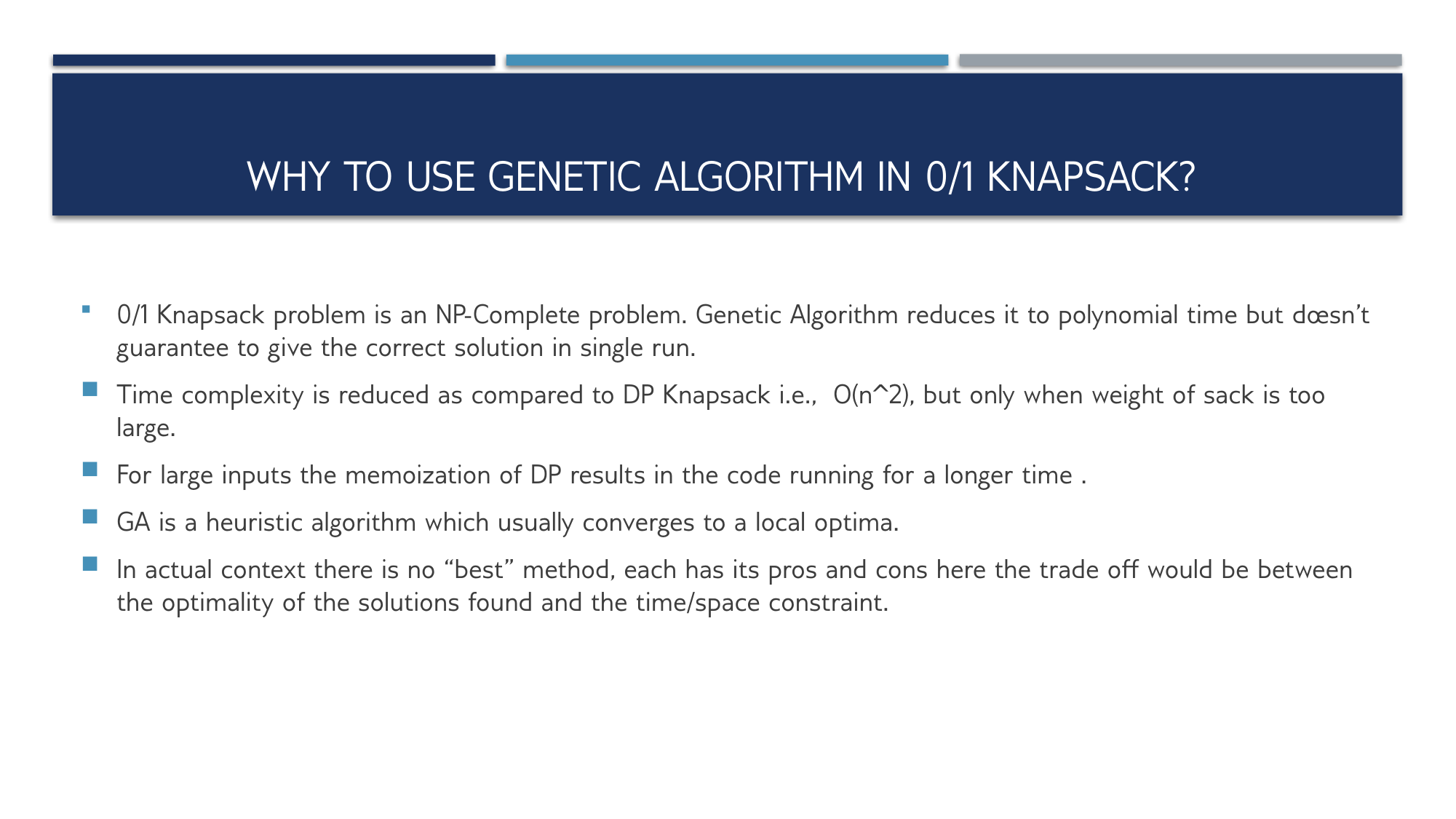

# Why to use genetic algorithm in 0/1 knapsack?
0/1 Knapsack problem is an NP-Complete problem. Genetic Algorithm reduces it to polynomial time but doesn’t guarantee to give the correct solution in single run.
Time complexity is reduced as compared to DP Knapsack i.e.,  O(n^2), but only when weight of sack is too large.
For large inputs the memoization of DP results in the code running for a longer time .
GA is a heuristic algorithm which usually converges to a local optima.
In actual context there is no “best” method, each has its pros and cons here the trade off would be between the optimality of the solutions found and the time/space constraint.